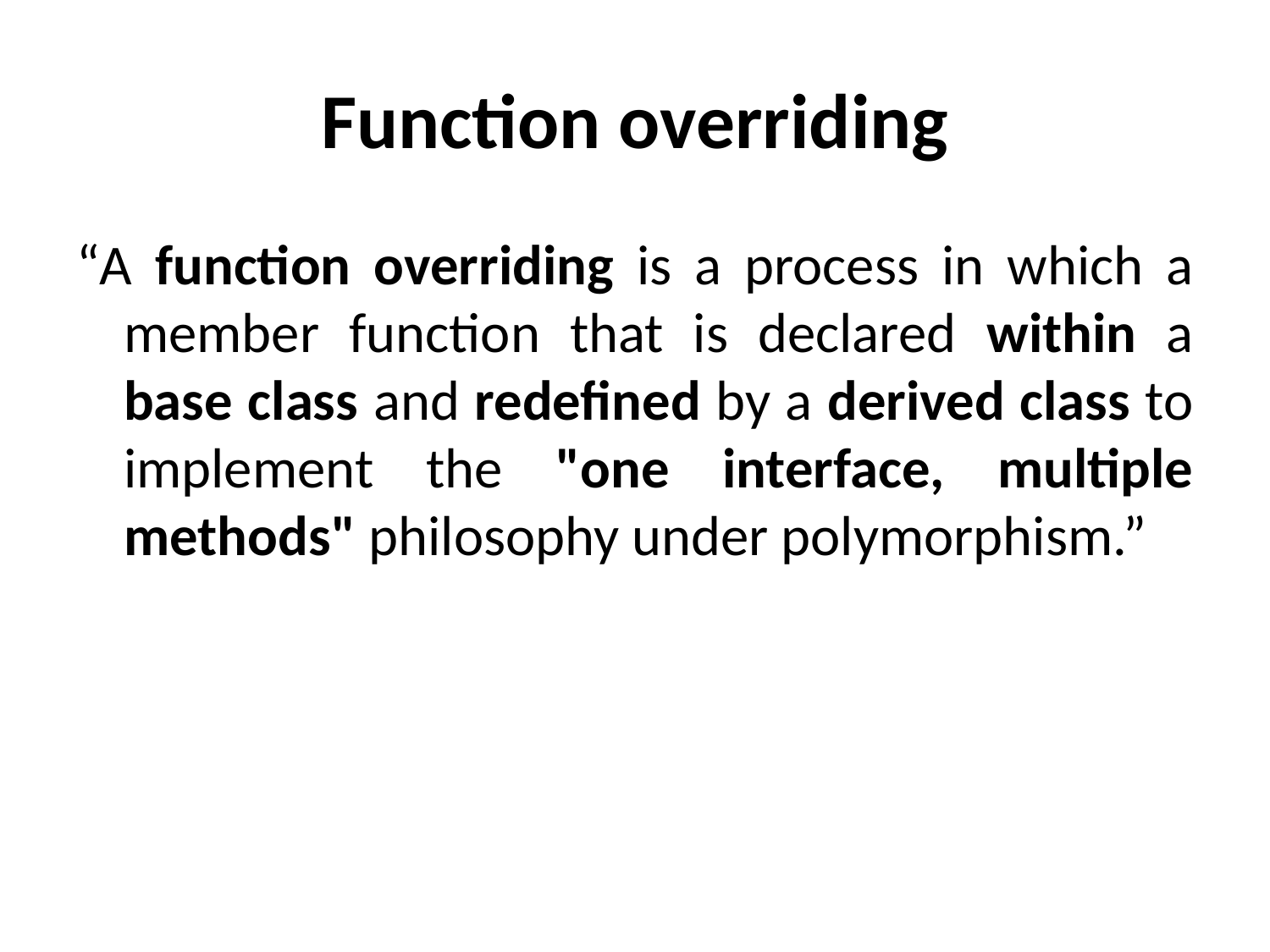

# Function overriding
“A function overriding is a process in which a member function that is declared within a base class and redefined by a derived class to implement the "one interface, multiple methods" philosophy under polymorphism.”